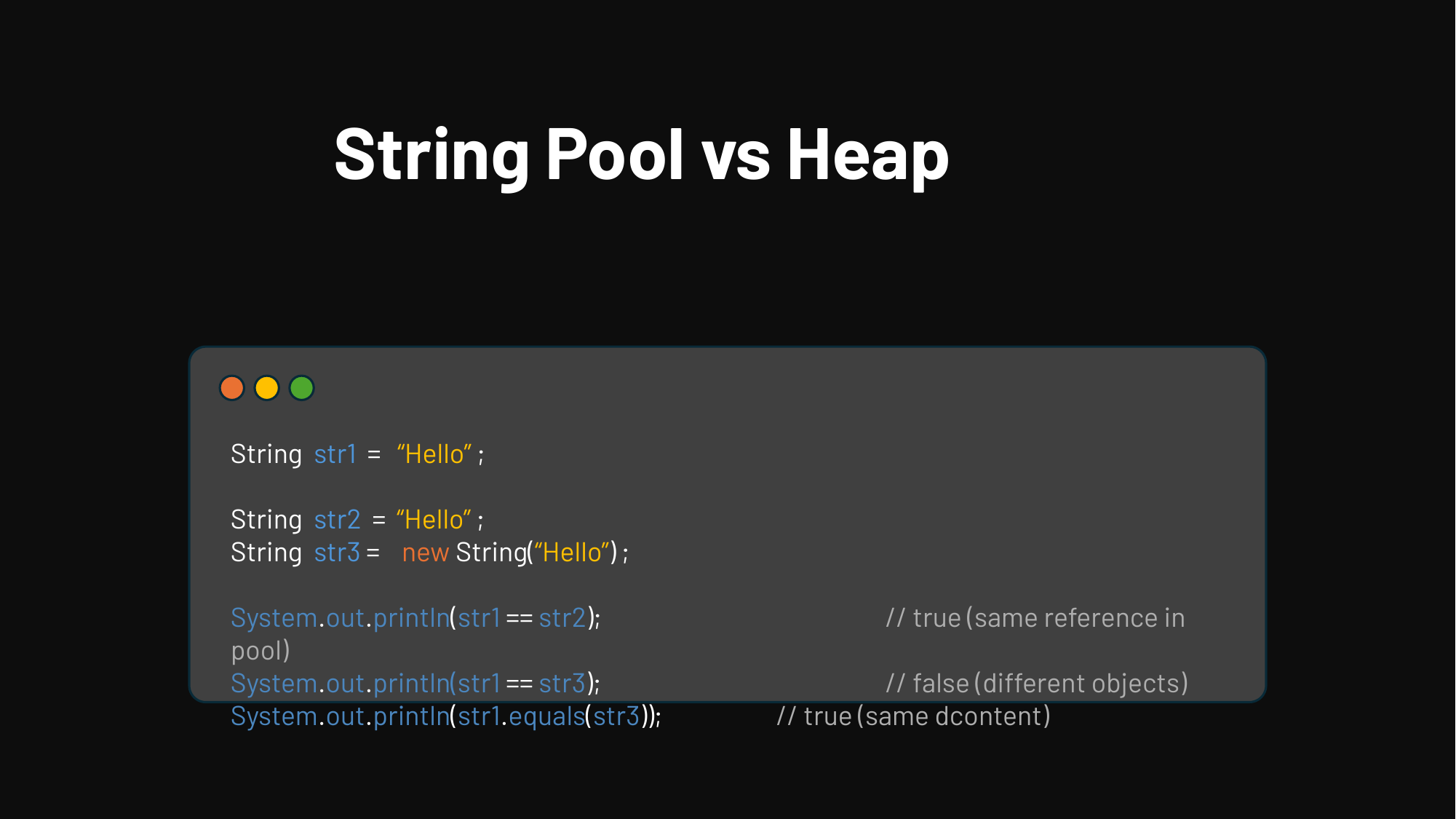

String Pool vs Heap

String  str1  =   “Hello” ;
String  str2  =  “Hello” ;
String  str3 =    new String(“Hello”) ;

System.out.println(str1 == str2);			// true (same reference in pool)
System.out.println(str1 == str3);			// false (different objects)
System.out.println(str1.equals(str3));		// true (same dcontent)